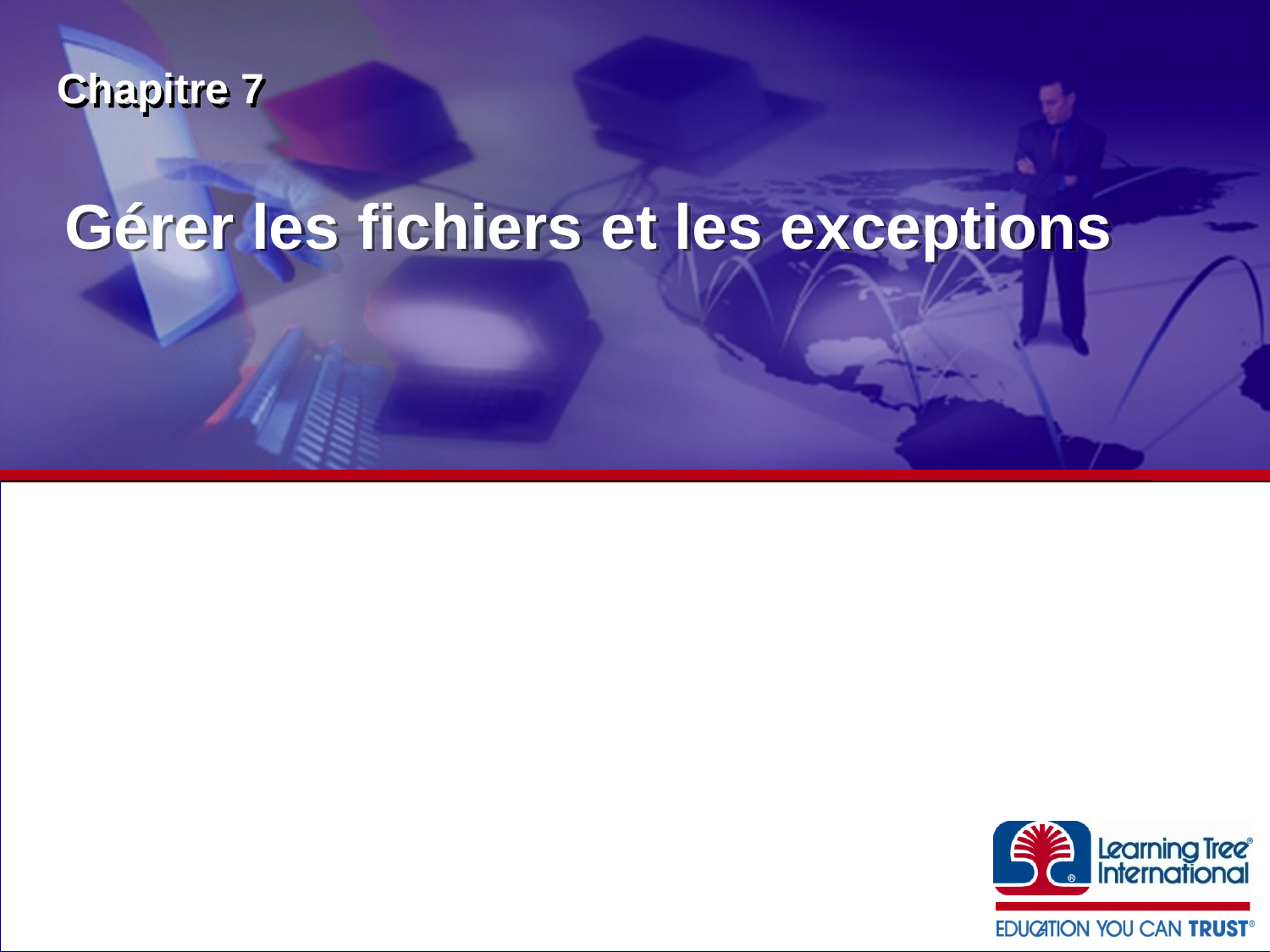

Chapitre 7
# Gérer les fichiers et les exceptions